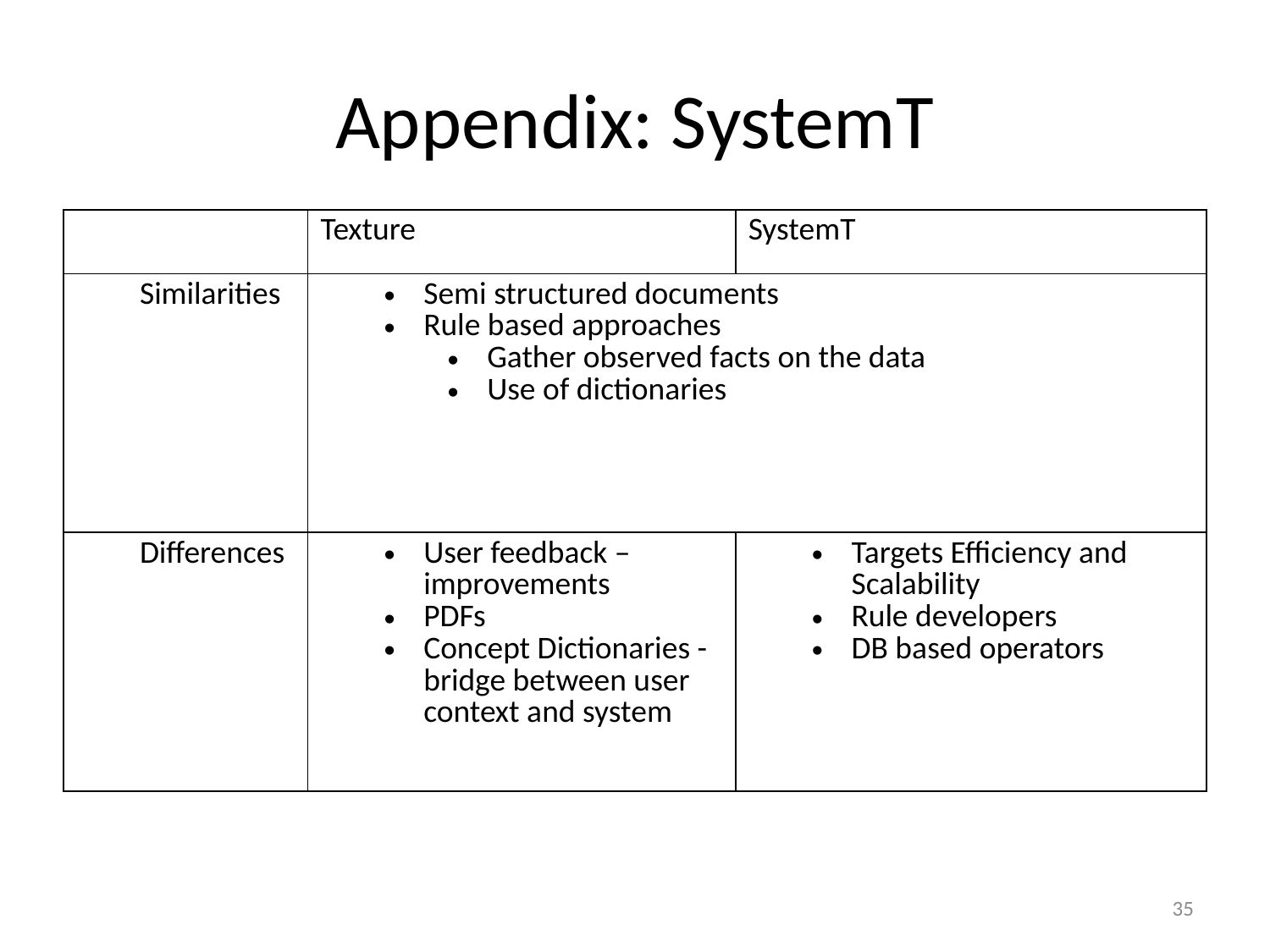

# Appendix: SystemT
|  | Texture | SystemT |
| --- | --- | --- |
| Similarities | Semi structured documents Rule based approaches Gather observed facts on the data Use of dictionaries |  |
| Differences | User feedback – improvements PDFs Concept Dictionaries - bridge between user context and system | Targets Efficiency and Scalability Rule developers DB based operators |
35